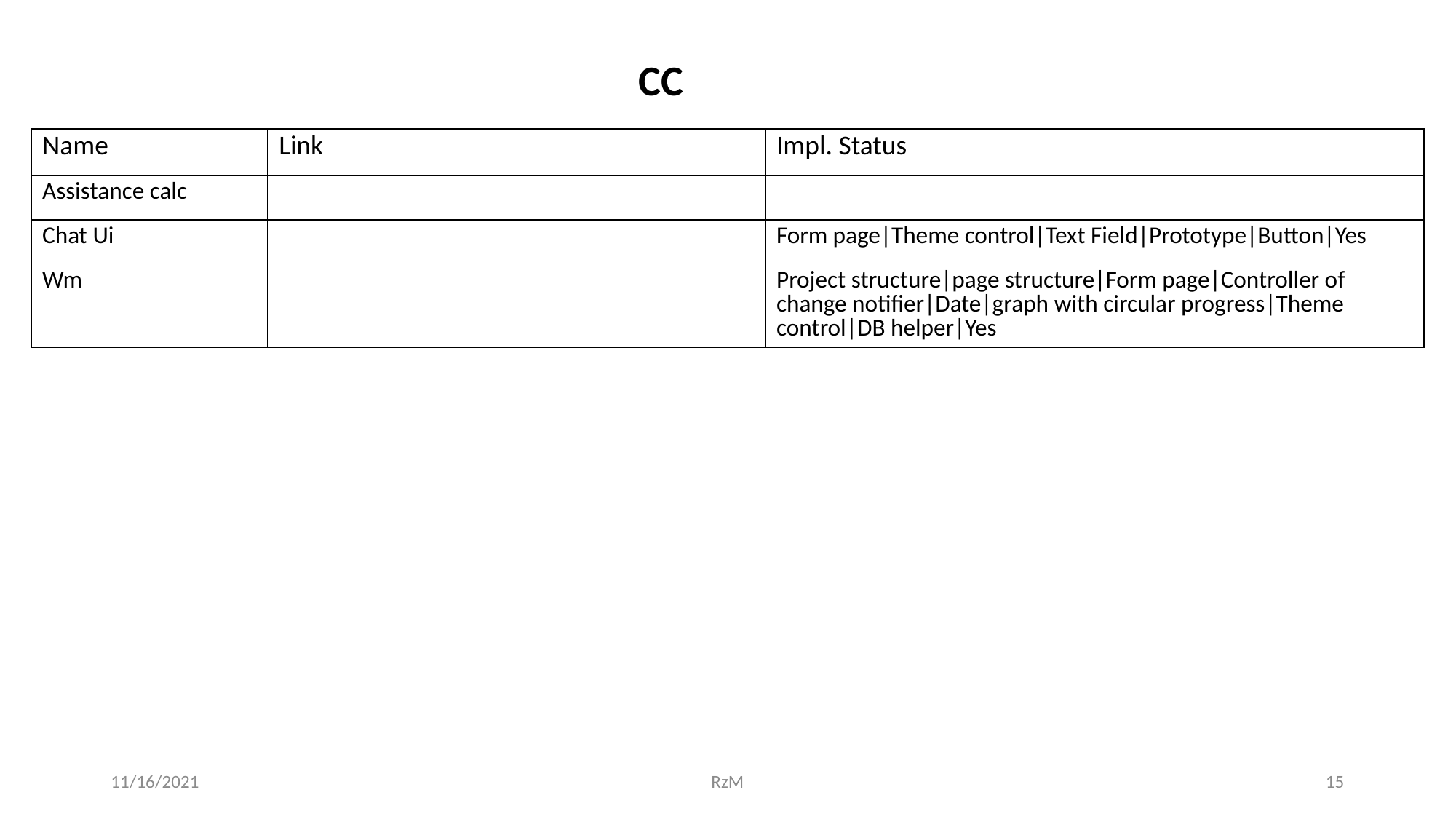

CC
| Name | Link | Impl. Status |
| --- | --- | --- |
| Assistance calc |  |  |
| Chat Ui |  | Form page|Theme control|Text Field|Prototype|Button|Yes |
| Wm |  | Project structure|page structure|Form page|Controller of change notifier|Date|graph with circular progress|Theme control|DB helper|Yes |
11/16/2021
RzM
15